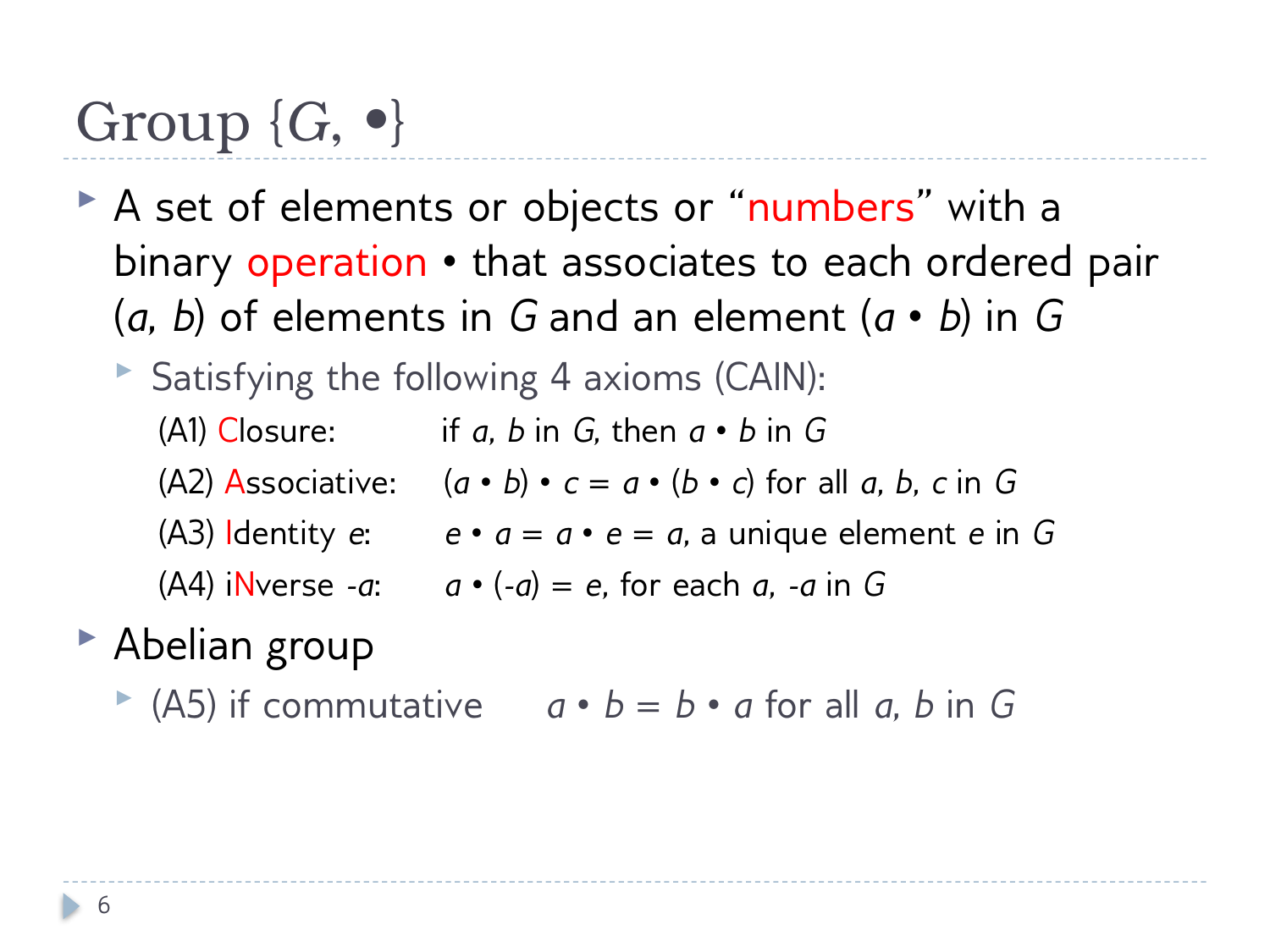

# Group {G, •}
A set of elements or objects or “numbers” with a binary operation • that associates to each ordered pair (a, b) of elements in G and an element (a • b) in G
Satisfying the following 4 axioms (CAIN):
(A1) Closure:          if a, b in G, then a • b in G
(A2) Associative:	(a • b) • c = a • (b • c) for all a, b, c in G
(A3) Identity e:	e • a = a • e = a, a unique element e in G
(A4) iNverse -a:	a • (-a) = e, for each a, -a in G
Abelian group
(A5) if commutative 	 a • b = b • a for all a, b in G
6